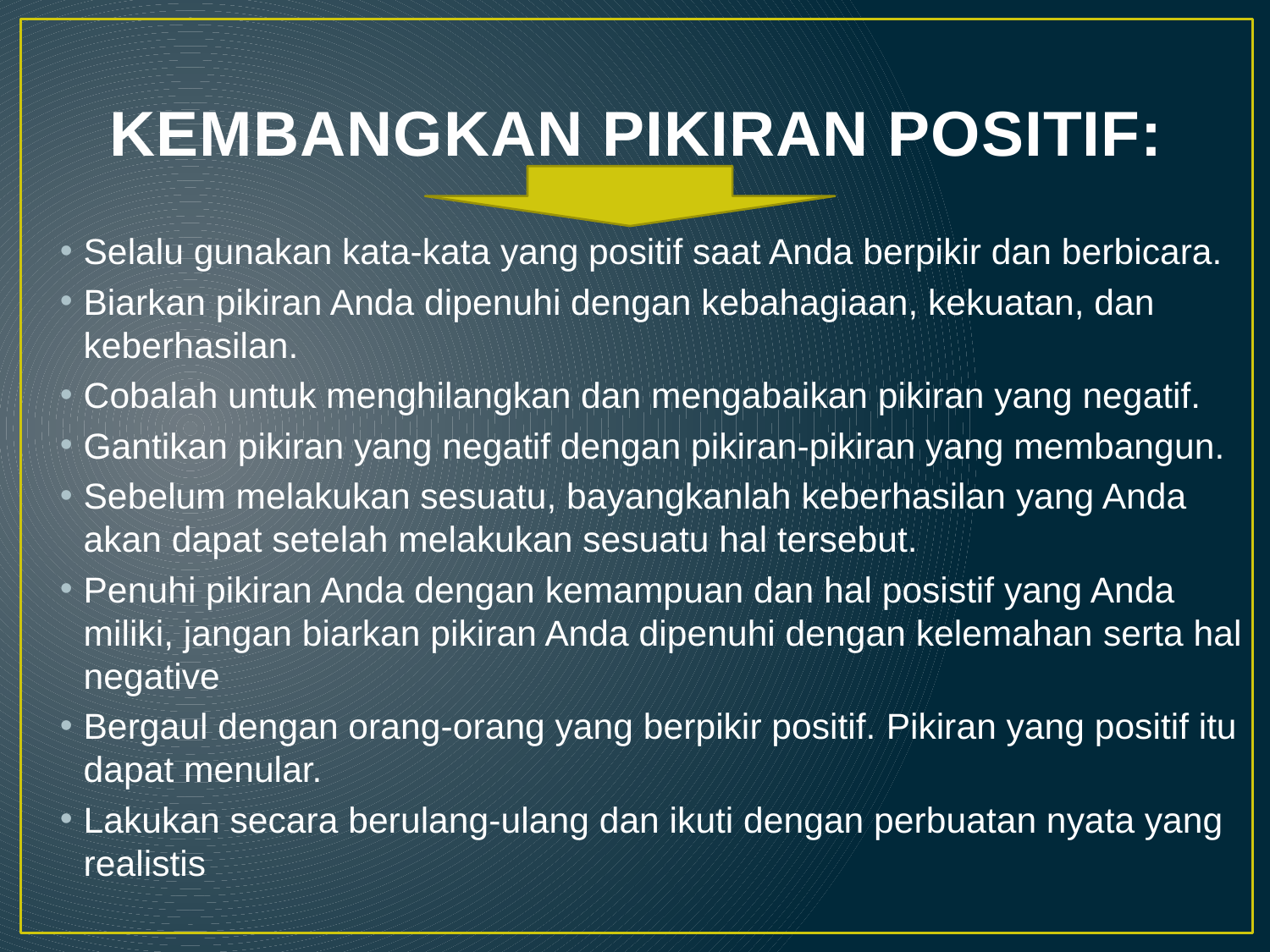

# KEMBANGKAN PIKIRAN POSITIF:

Selalu gunakan kata-kata yang positif saat Anda berpikir dan berbicara.
Biarkan pikiran Anda dipenuhi dengan kebahagiaan, kekuatan, dan keberhasilan.
Cobalah untuk menghilangkan dan mengabaikan pikiran yang negatif.
Gantikan pikiran yang negatif dengan pikiran-pikiran yang membangun.
Sebelum melakukan sesuatu, bayangkanlah keberhasilan yang Anda akan dapat setelah melakukan sesuatu hal tersebut.
Penuhi pikiran Anda dengan kemampuan dan hal posistif yang Anda miliki, jangan biarkan pikiran Anda dipenuhi dengan kelemahan serta hal negative
Bergaul dengan orang-orang yang berpikir positif. Pikiran yang positif itu dapat menular.
Lakukan secara berulang-ulang dan ikuti dengan perbuatan nyata yang realistis